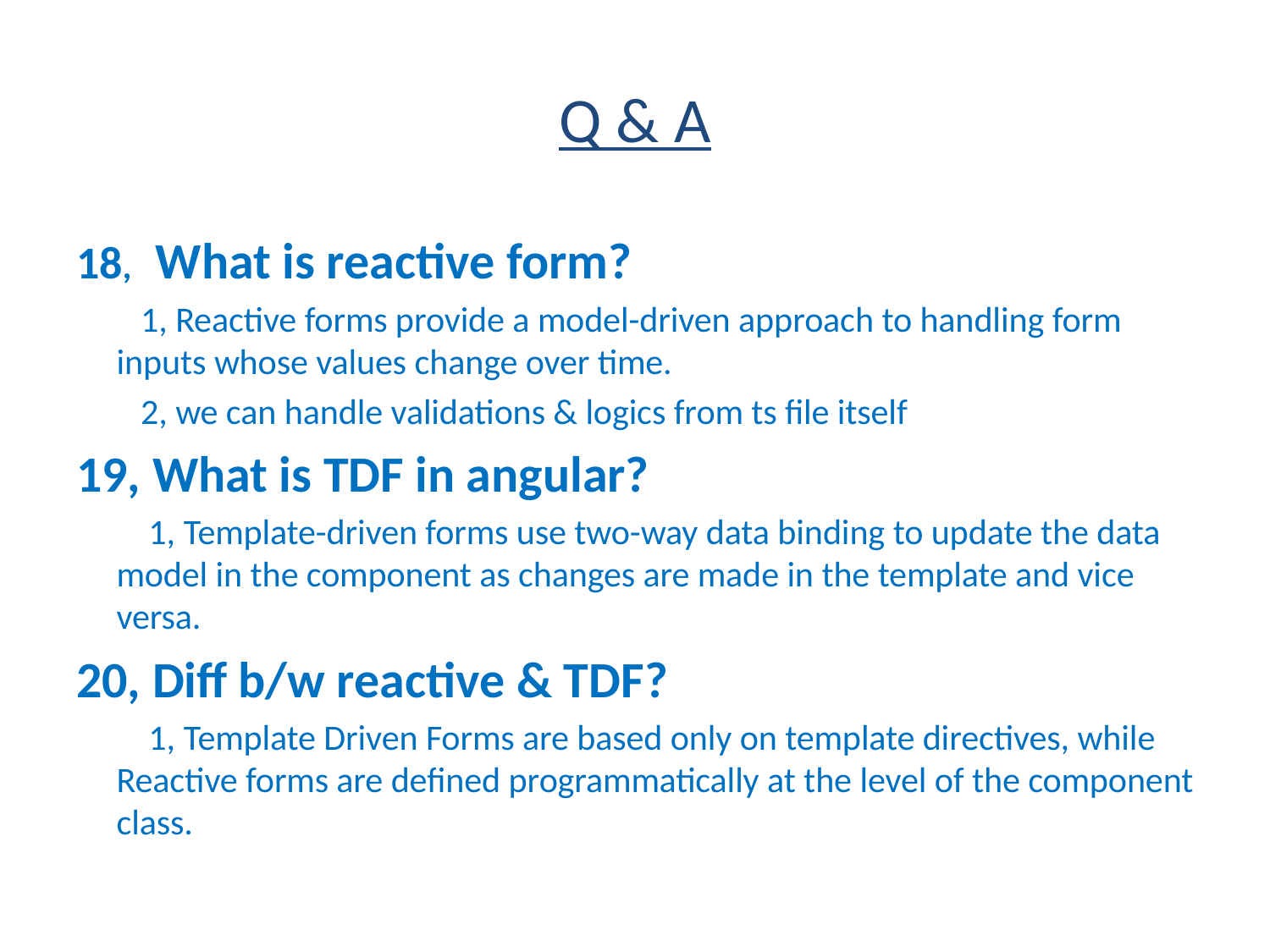

# Q & A
18,   What is reactive form?
        1, Reactive forms provide a model-driven approach to handling form inputs whose values change over time.
        2, we can handle validations & logics from ts file itself
19, What is TDF in angular?
         1, Template-driven forms use two-way data binding to update the data model in the component as changes are made in the template and vice versa.
20, Diff b/w reactive & TDF?
         1, Template Driven Forms are based only on template directives, while Reactive forms are defined programmatically at the level of the component class.